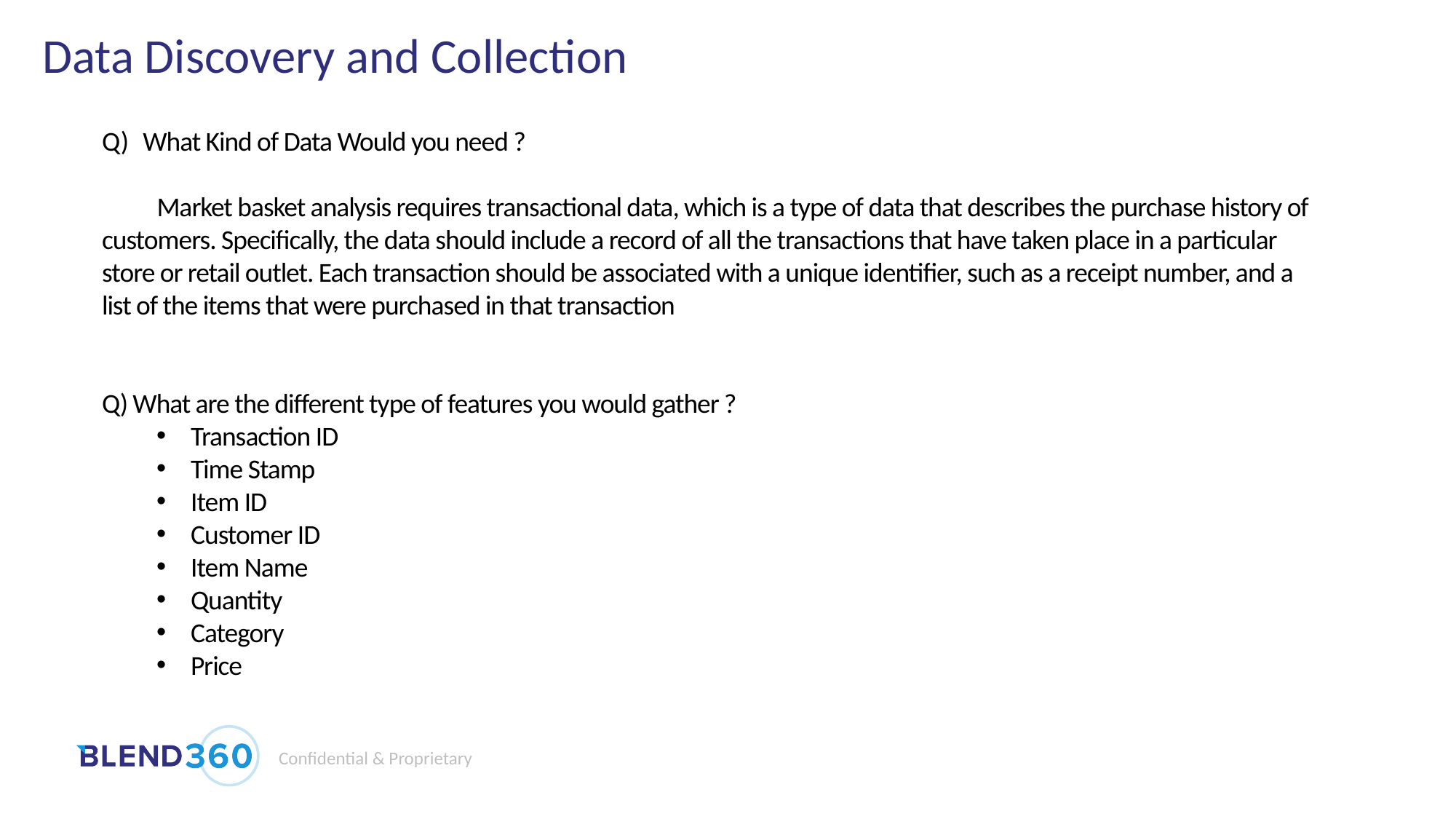

# Data Discovery and Collection
What Kind of Data Would you need ?

          Market basket analysis requires transactional data, which is a type of data that describes the purchase history of customers. Specifically, the data should include a record of all the transactions that have taken place in a particular store or retail outlet. Each transaction should be associated with a unique identifier, such as a receipt number, and a list of the items that were purchased in that transaction

Q) What are the different type of features you would gather ?
Transaction ID
Time Stamp
Item ID
Customer ID
Item Name
Quantity
Category
Price